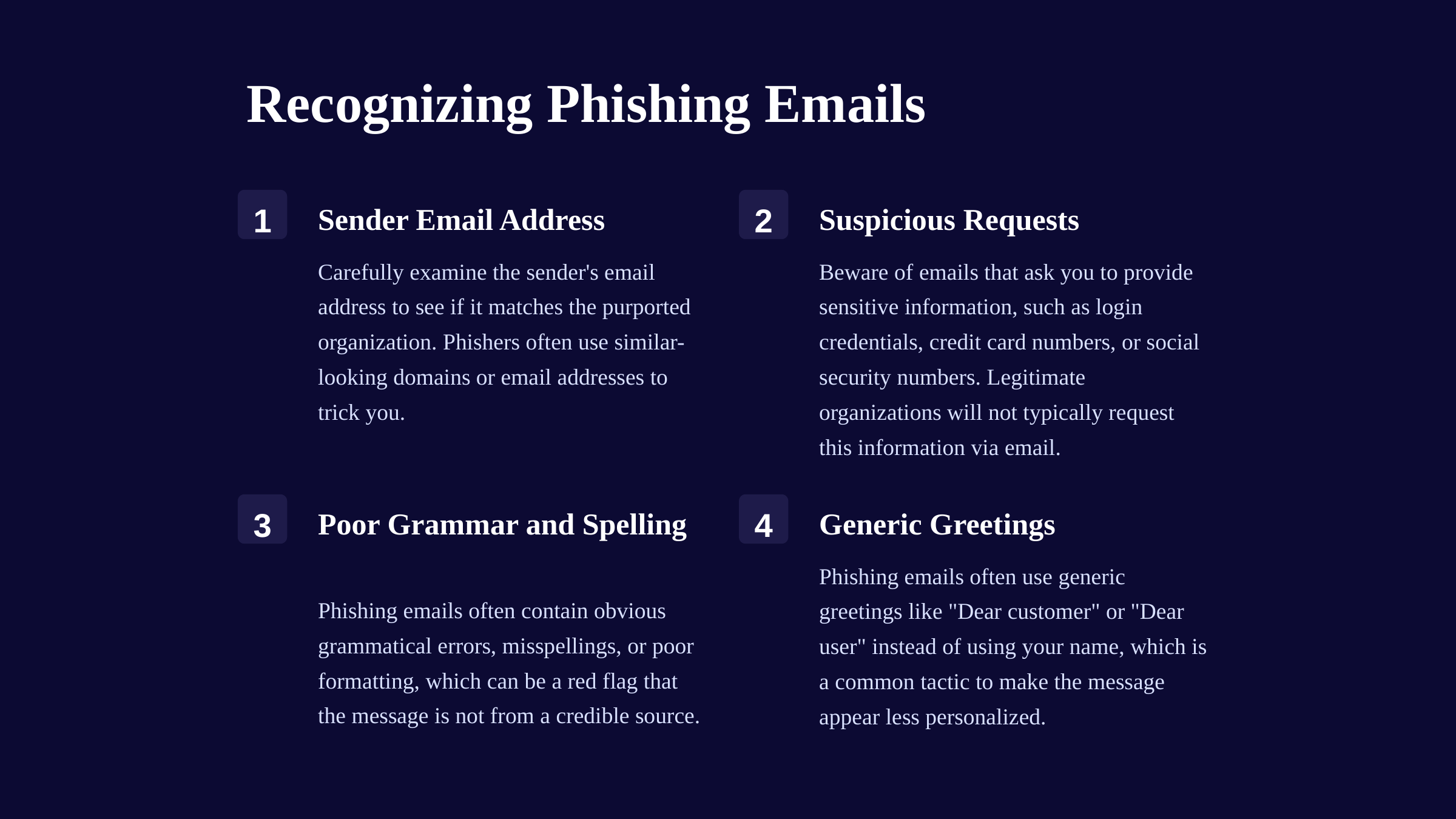

Recognizing Phishing Emails

1
2
Sender Email Address
Suspicious Requests
Carefully examine the sender's email address to see if it matches the purported organization. Phishers often use similar-looking domains or email addresses to trick you.
Beware of emails that ask you to provide sensitive information, such as login credentials, credit card numbers, or social security numbers. Legitimate organizations will not typically request this information via email.

3
4
Poor Grammar and Spelling
Generic Greetings
Phishing emails often use generic greetings like "Dear customer" or "Dear user" instead of using your name, which is a common tactic to make the message appear less personalized.
Phishing emails often contain obvious grammatical errors, misspellings, or poor formatting, which can be a red flag that the message is not from a credible source.